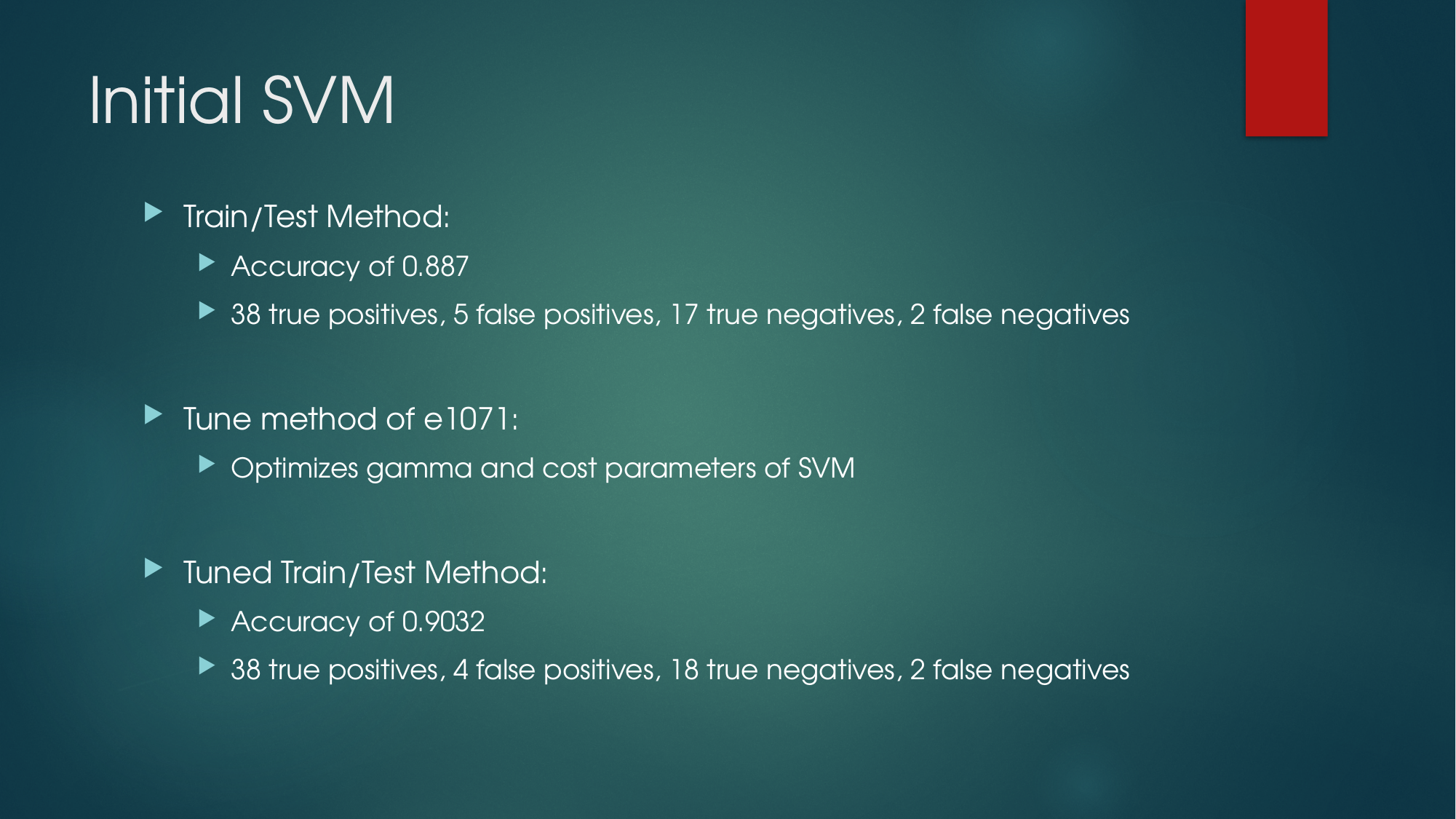

# Initial SVM
Train/Test Method:
Accuracy of 0.887
38 true positives, 5 false positives, 17 true negatives, 2 false negatives

Tune method of e1071:
Optimizes gamma and cost parameters of SVM

Tuned Train/Test Method:
Accuracy of 0.9032
38 true positives, 4 false positives, 18 true negatives, 2 false negatives